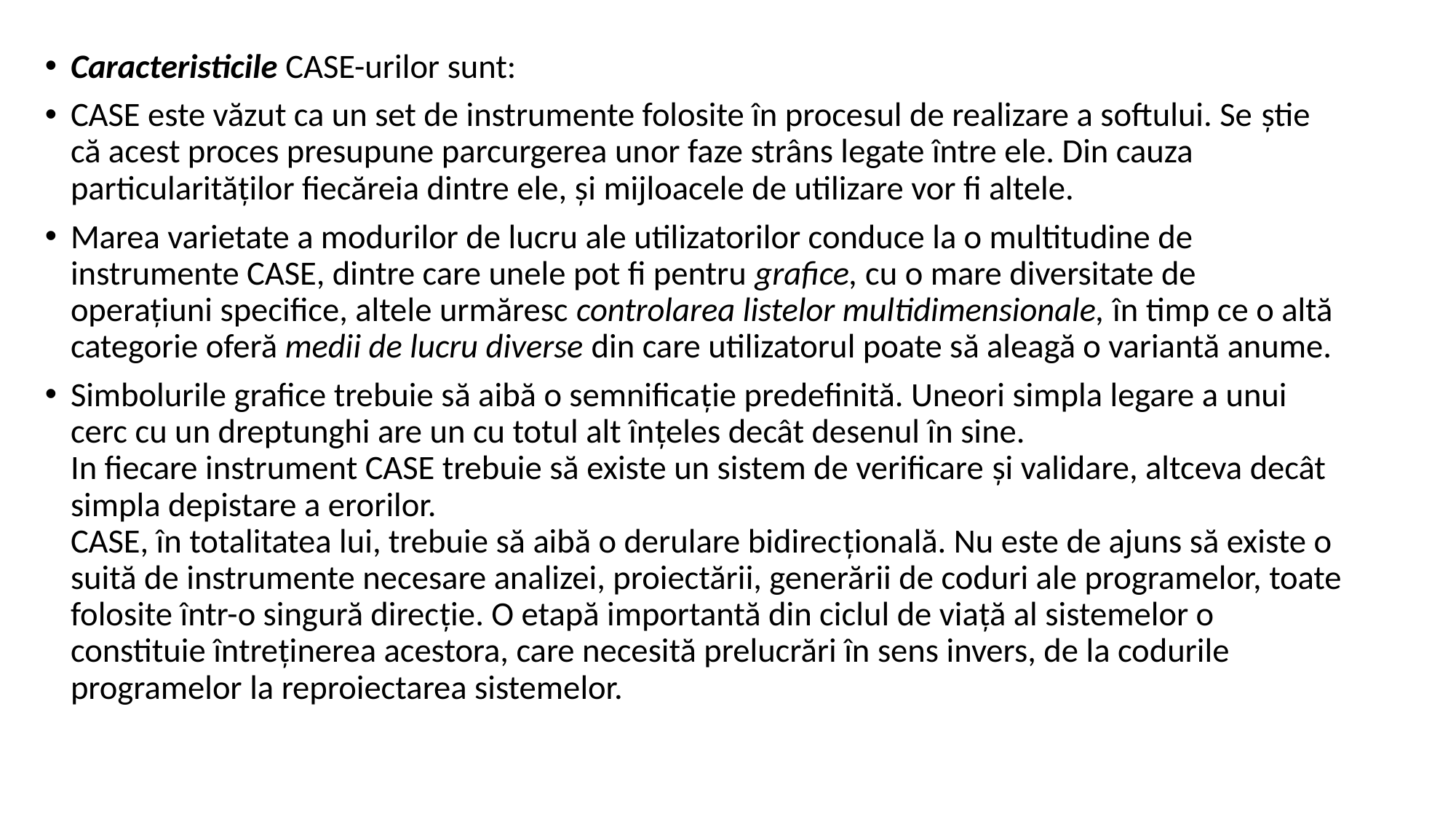

Caracteristicile CASE-urilor sunt:
CASE este văzut ca un set de instrumente folosite în procesul de realizare a softului. Se ştie că acest proces presupune parcurgerea unor faze strâns legate între ele. Din cauza particularităţilor fiecăreia dintre ele, şi mijloacele de utilizare vor fi altele.
Marea varietate a modurilor de lucru ale utilizatorilor conduce la o multitudine de instrumente CASE, dintre care unele pot fi pentru grafice, cu o mare diversitate de operaţiuni specifice, altele urmăresc controlarea listelor multidimensionale, în timp ce o altă categorie oferă medii de lucru diverse din care utilizatorul poate să aleagă o variantă anume.
Simbolurile grafice trebuie să aibă o semnificaţie predefinită. Uneori simpla legare a unui cerc cu un dreptunghi are un cu totul alt înţeles decât desenul în sine.
In fiecare instrument CASE trebuie să existe un sistem de verificare şi validare, altceva decât simpla depistare a erorilor.
CASE, în totalitatea lui, trebuie să aibă o derulare bidirecţională. Nu este de ajuns să existe o suită de instrumente necesare analizei, proiectării, generării de coduri ale programelor, toate folosite într-o singură direcţie. O etapă importantă din ciclul de viaţă al sistemelor o constituie întreţinerea acestora, care necesită prelucrări în sens invers, de la codurile programelor la reproiectarea sistemelor.